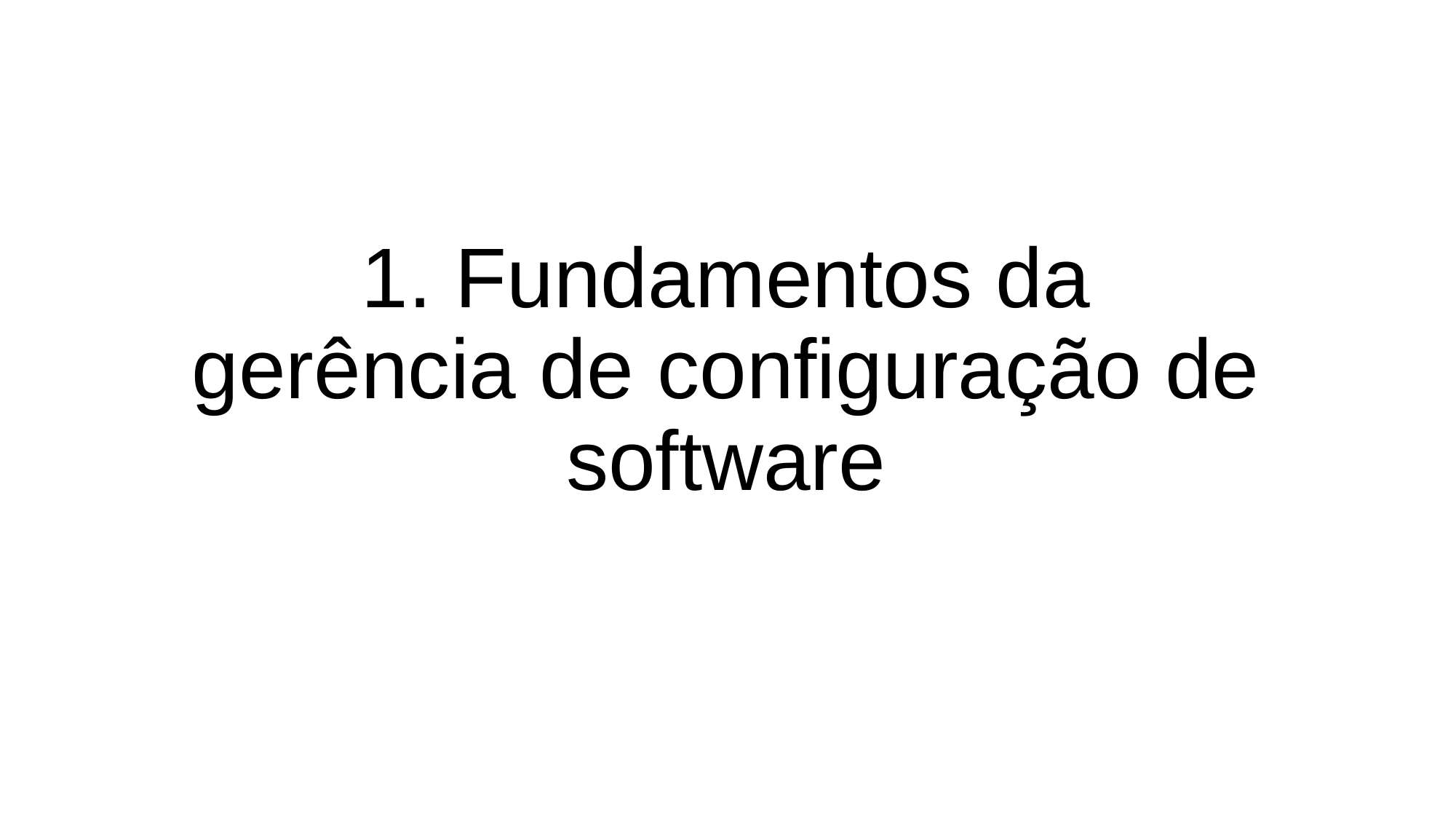

# 1. Fundamentos da gerência de configuração de software